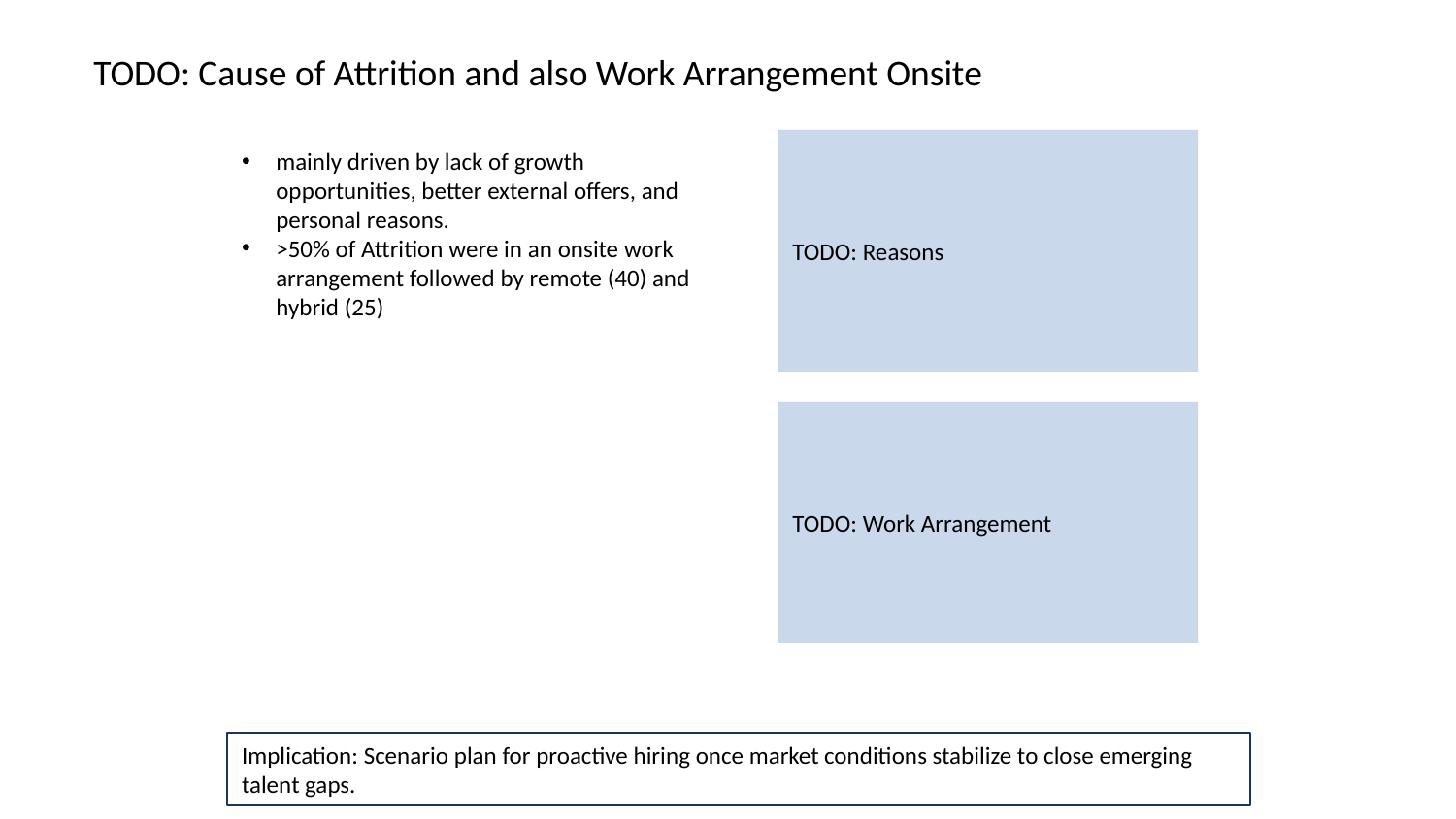

# TODO: Cause of Attrition and also Work Arrangement Onsite

mainly driven by lack of growth opportunities, better external offers, and personal reasons.
>50% of Attrition were in an onsite work arrangement followed by remote (40) and hybrid (25)
TODO: Reasons
TODO: Work Arrangement
Implication: Scenario plan for proactive hiring once market conditions stabilize to close emerging talent gaps.